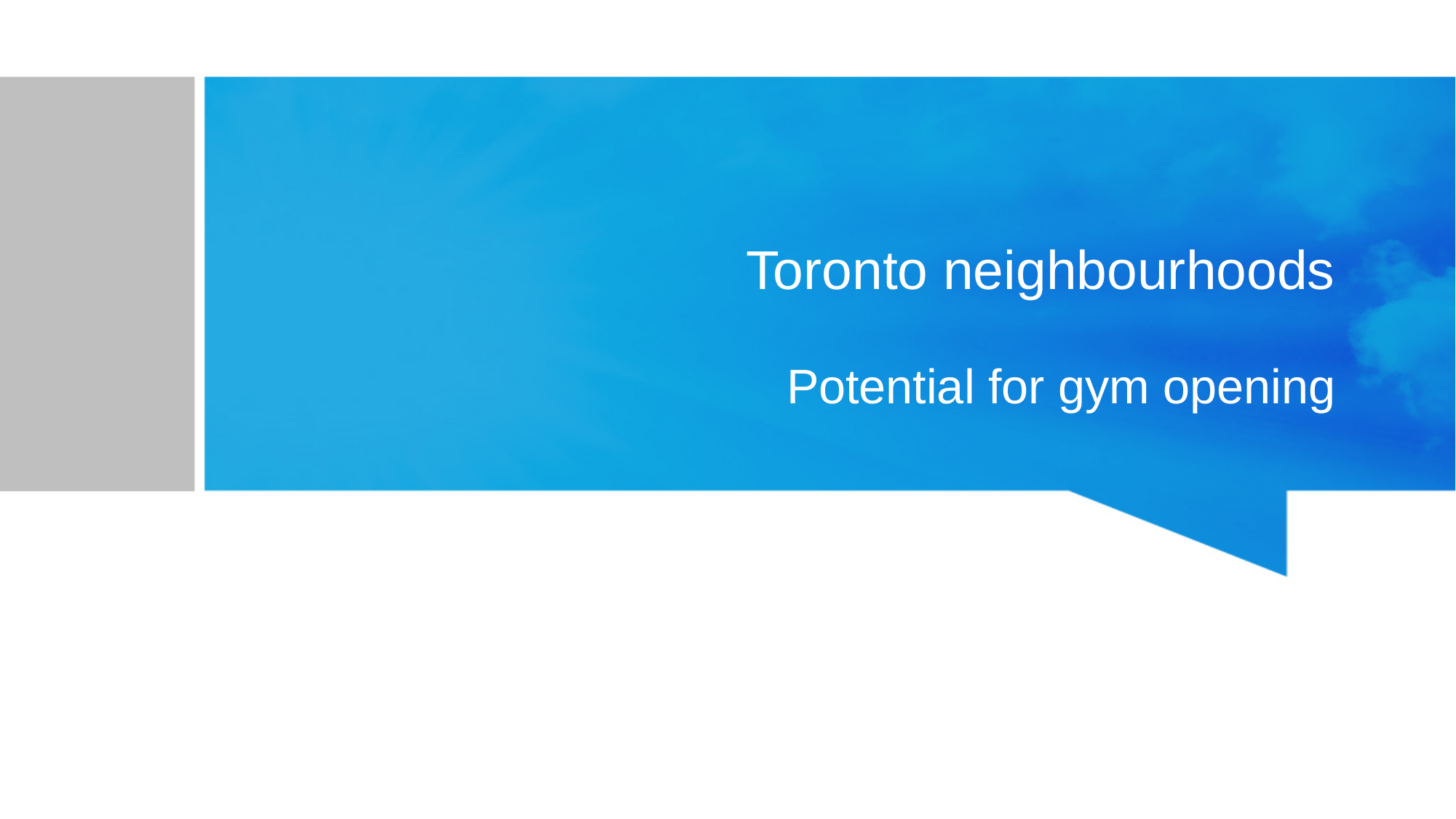

# Toronto neighbourhoods
Potential for gym opening